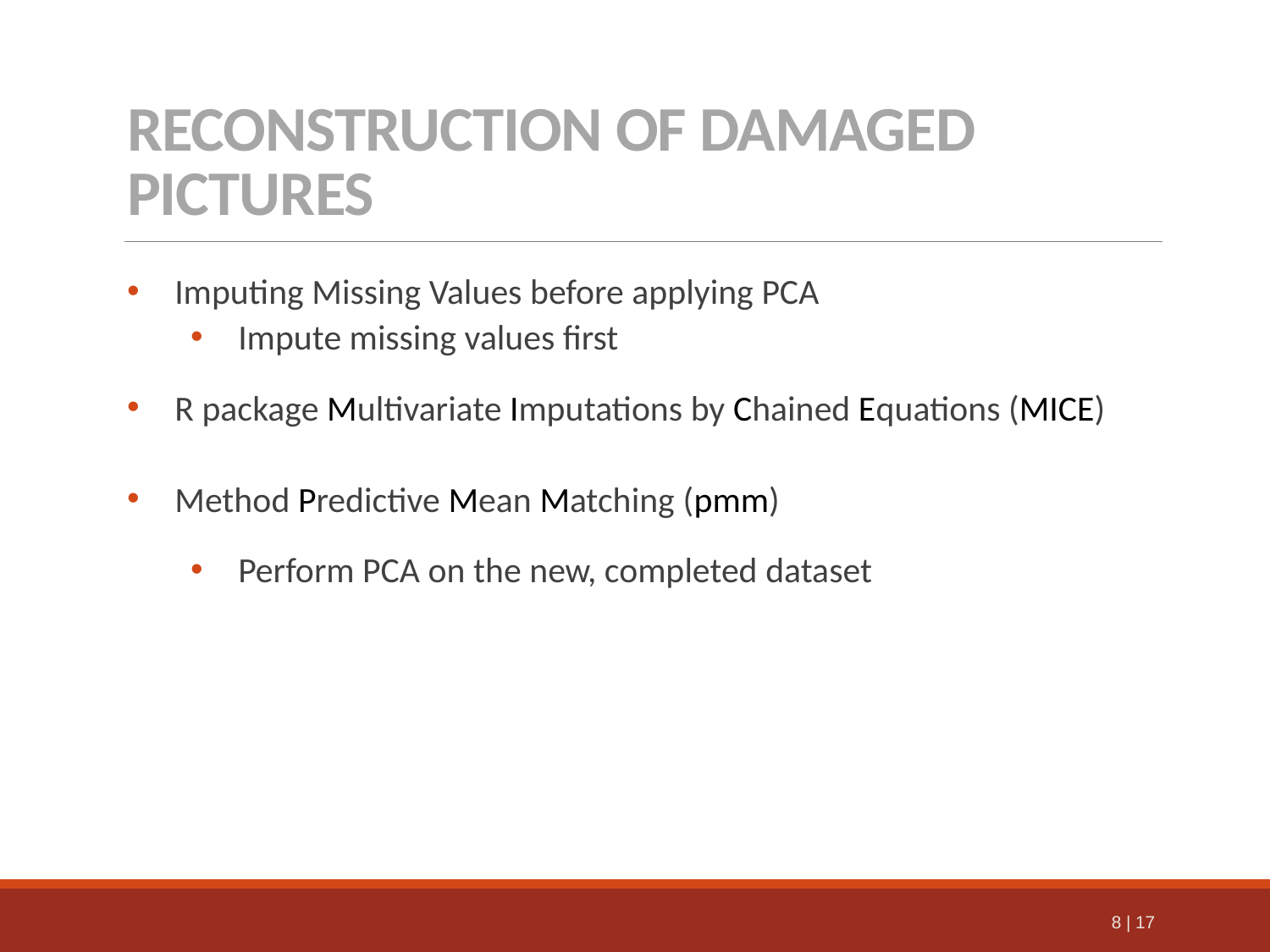

# reconstruction of damaged pictures
Imputing Missing Values before applying PCA
Impute missing values first
R package Multivariate Imputations by Chained Equations (MICE)
Method Predictive Mean Matching (pmm)
Perform PCA on the new, completed dataset
8 | 17